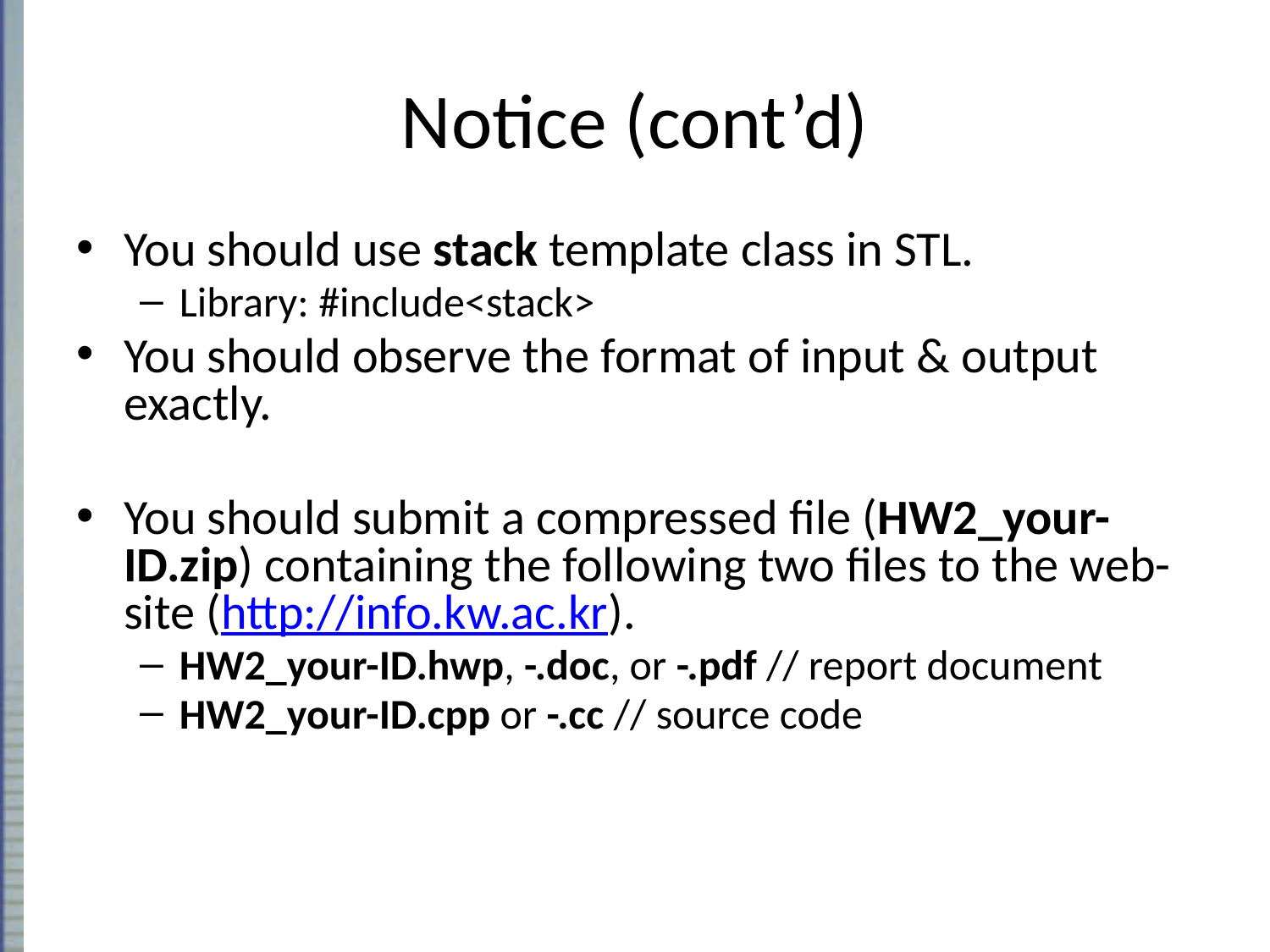

Notice (cont’d)
You should use stack template class in STL.
Library: #include<stack>
You should observe the format of input & output exactly.

You should submit a compressed file (HW2_your-ID.zip) containing the following two files to the web-site (http://info.kw.ac.kr).
HW2_your-ID.hwp, -.doc, or -.pdf // report document
HW2_your-ID.cpp or -.cc // source code